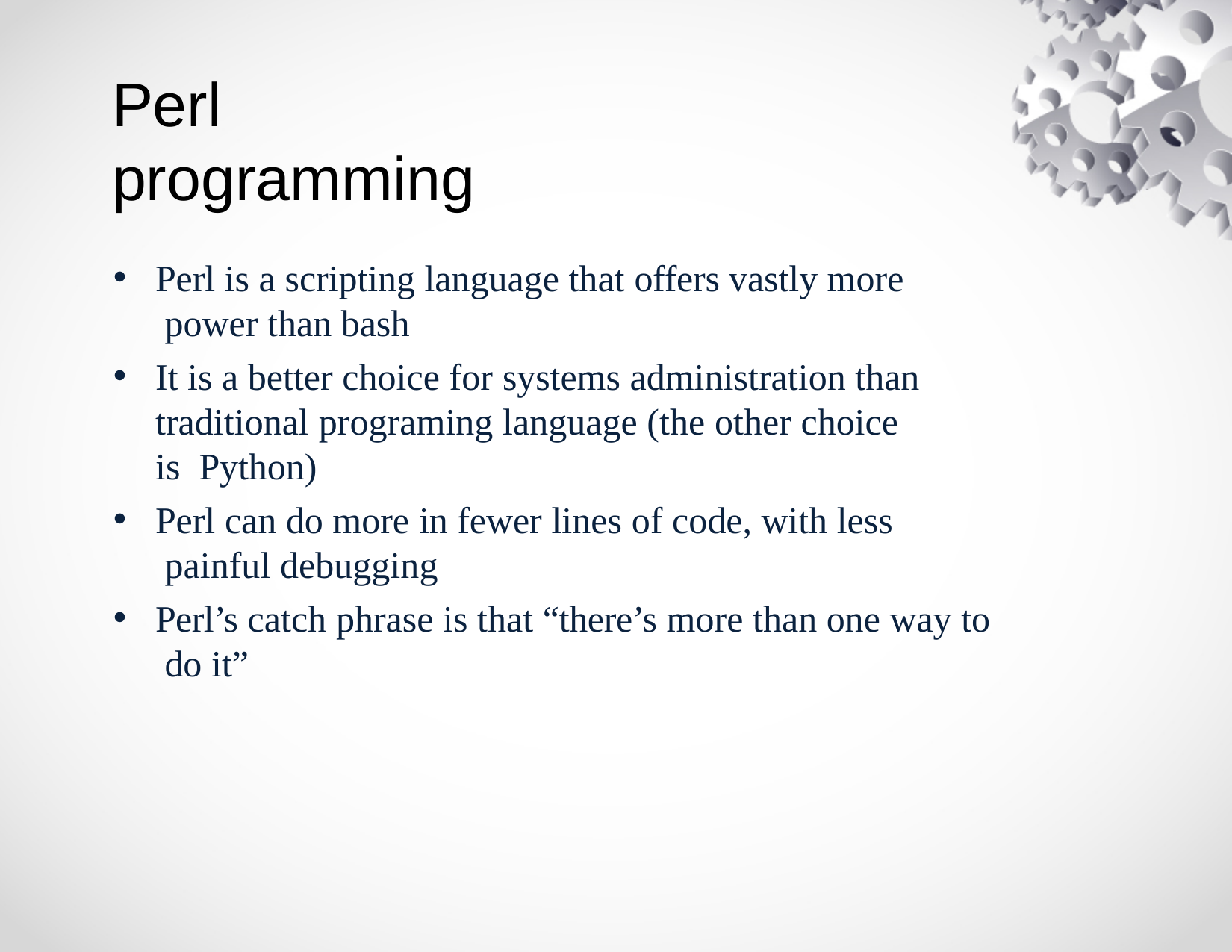

# Perl programming
Perl is a scripting language that offers vastly more  power than bash
It is a better choice for systems administration than  traditional programing language (the other choice is  Python)
Perl can do more in fewer lines of code, with less  painful debugging
Perl’s catch phrase is that “there’s more than one way to  do it”